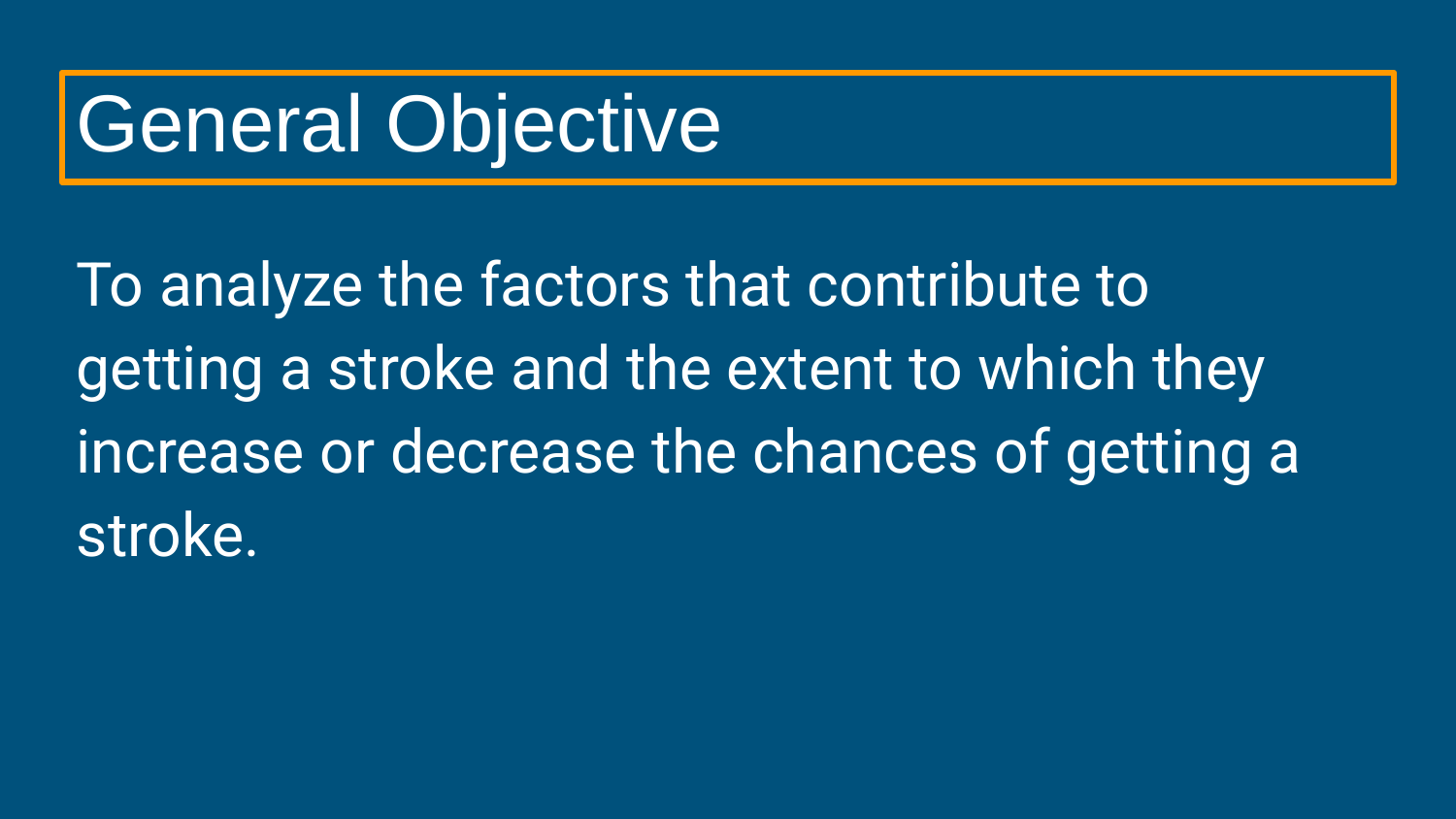

# General Objective
To analyze the factors that contribute to getting a stroke and the extent to which they increase or decrease the chances of getting a stroke.